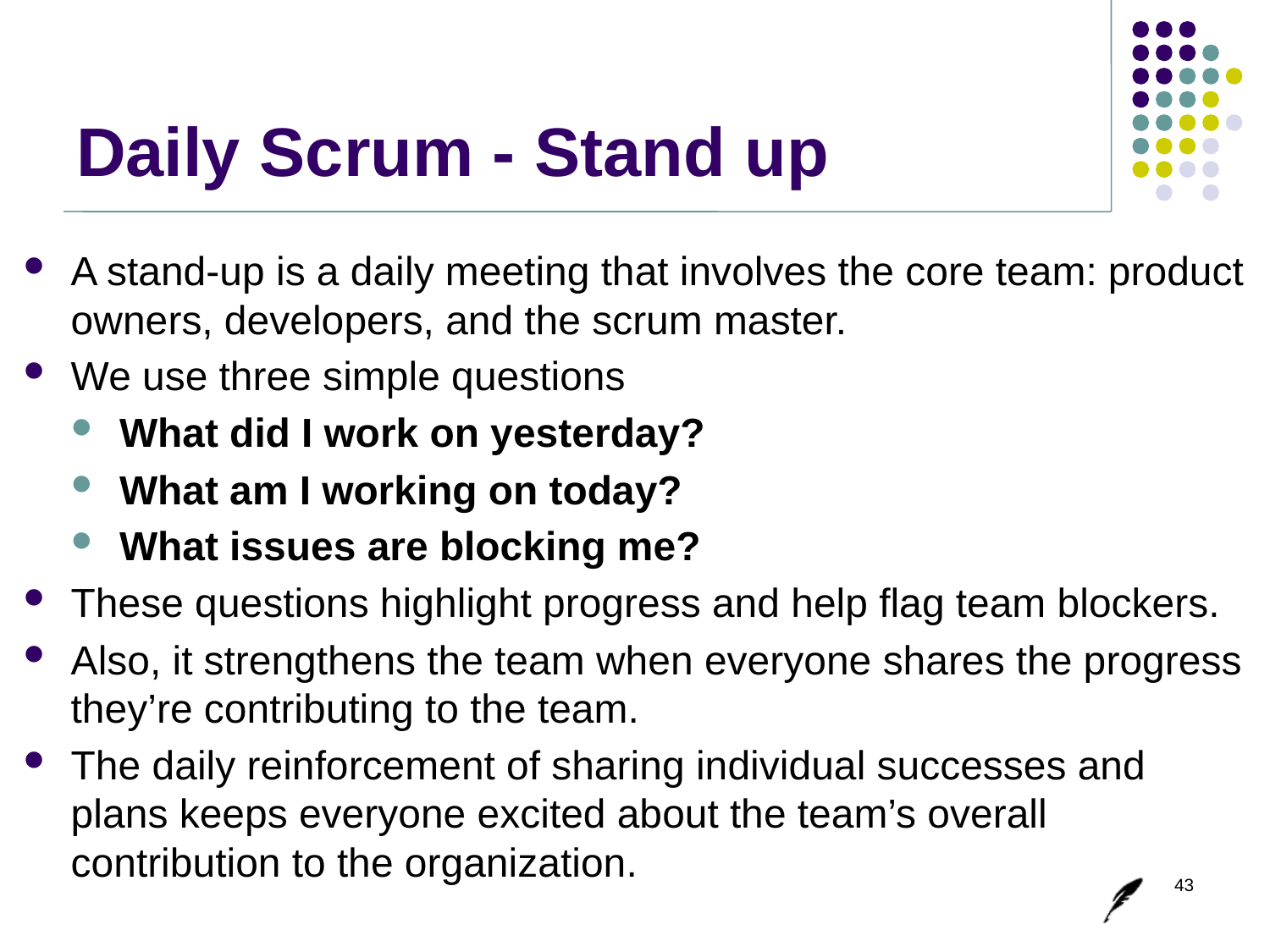

# Daily Scrum - Stand up
A stand-up is a daily meeting that involves the core team: product owners, developers, and the scrum master.
We use three simple questions
What did I work on yesterday?
What am I working on today?
What issues are blocking me?
These questions highlight progress and help flag team blockers.
Also, it strengthens the team when everyone shares the progress they’re contributing to the team.
The daily reinforcement of sharing individual successes and plans keeps everyone excited about the team’s overall contribution to the organization.
43